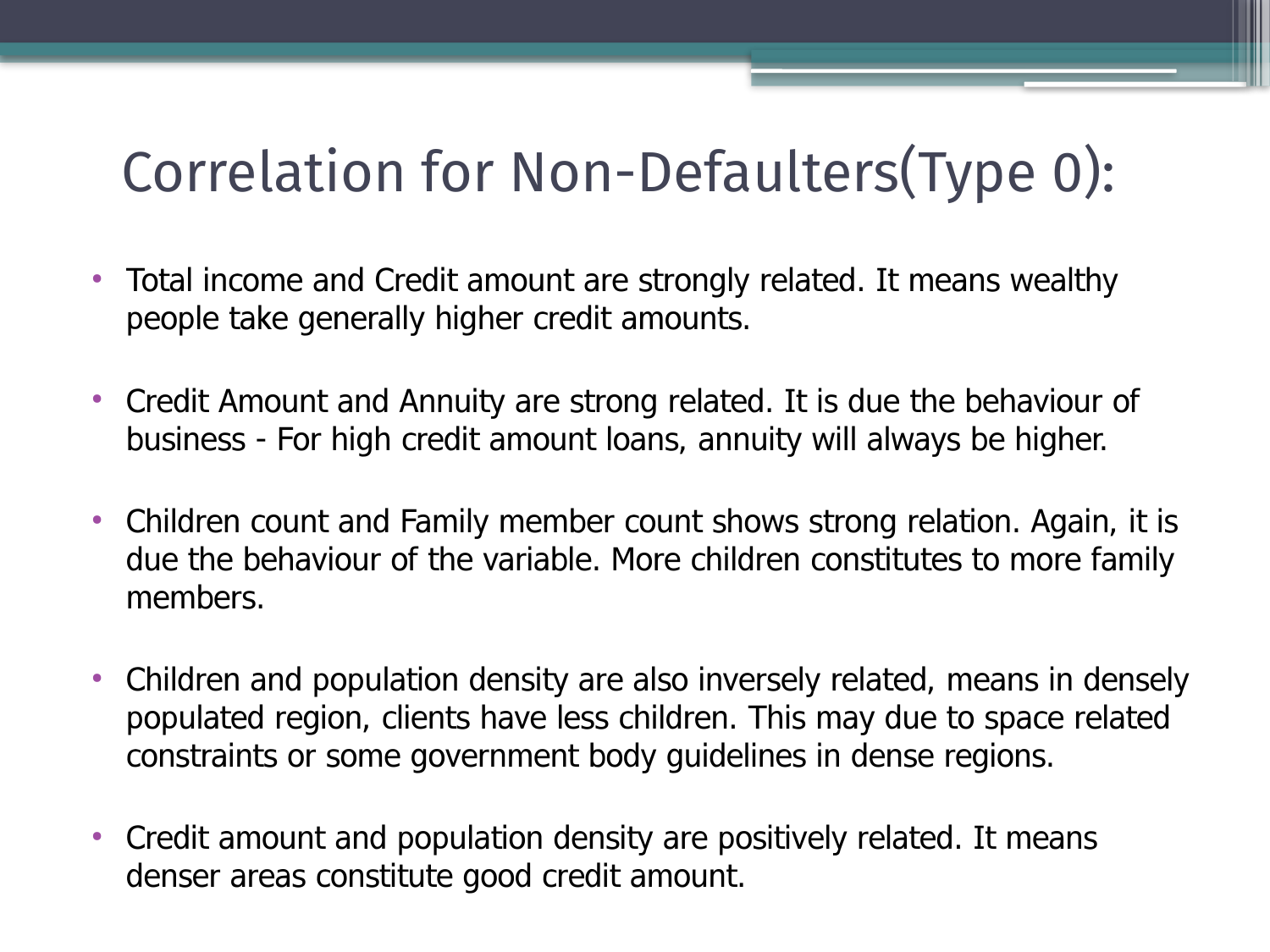

# Correlation for Non-Defaulters(Type 0):
Total income and Credit amount are strongly related. It means wealthy people take generally higher credit amounts.

Credit Amount and Annuity are strong related. It is due the behaviour of business - For high credit amount loans, annuity will always be higher.

Children count and Family member count shows strong relation. Again, it is due the behaviour of the variable. More children constitutes to more family members.

Children and population density are also inversely related, means in densely populated region, clients have less children. This may due to space related constraints or some government body guidelines in dense regions.

Credit amount and population density are positively related. It means denser areas constitute good credit amount.